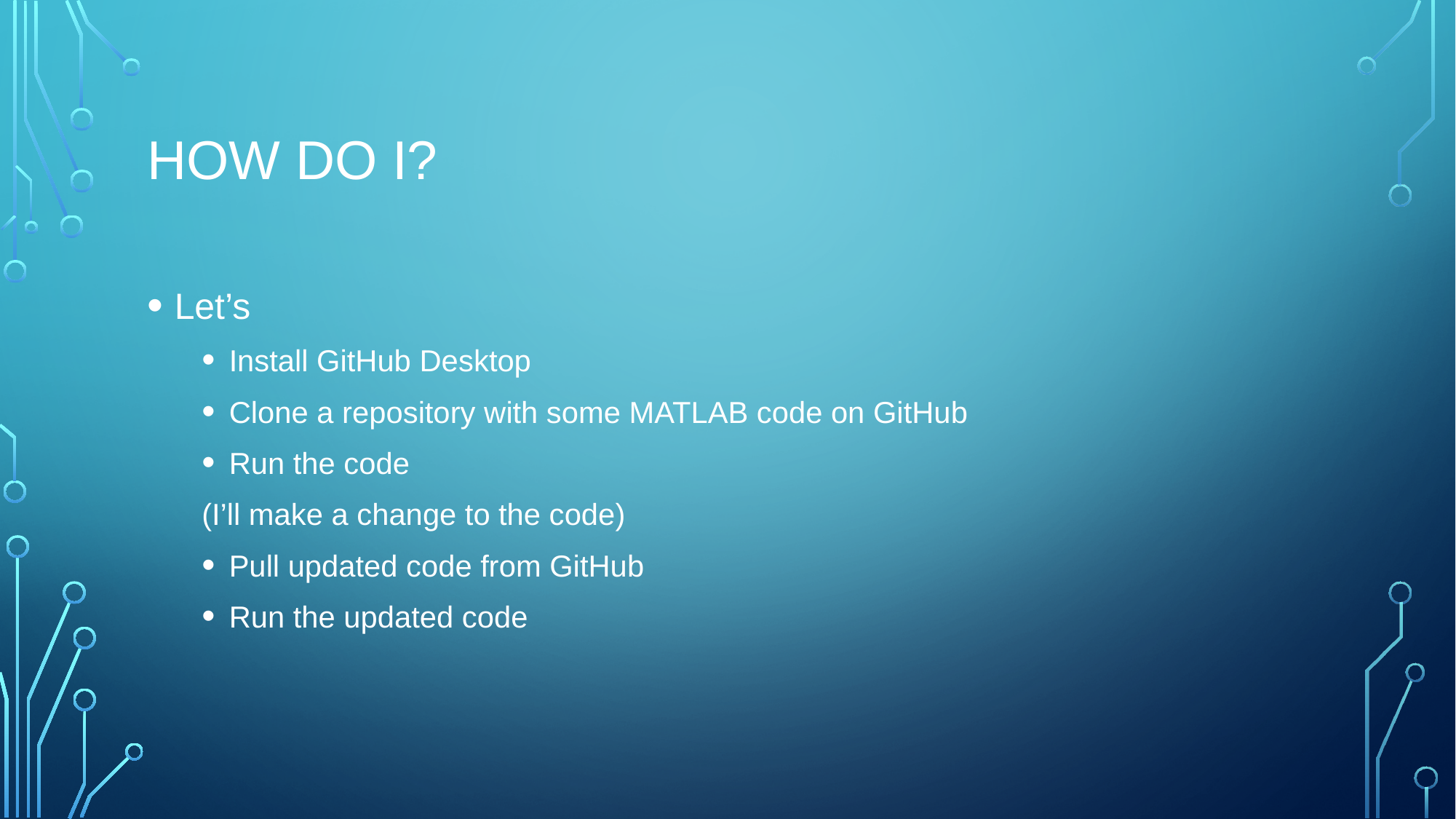

# How do i?
Let’s
Install GitHub Desktop
Clone a repository with some MATLAB code on GitHub
Run the code
(I’ll make a change to the code)
Pull updated code from GitHub
Run the updated code